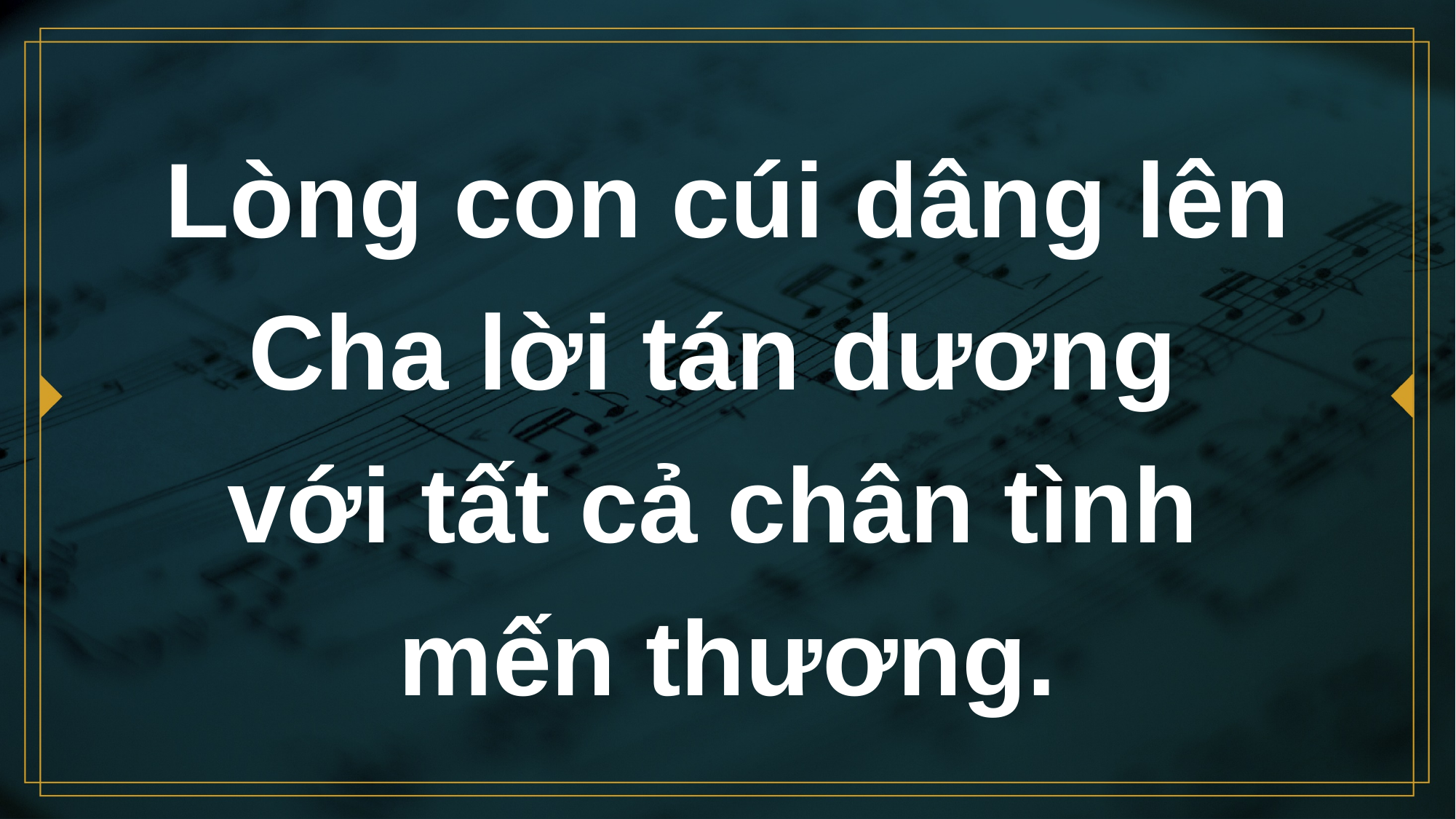

# Lòng con cúi dâng lên Cha lời tán dương
với tất cả chân tình
mến thương.